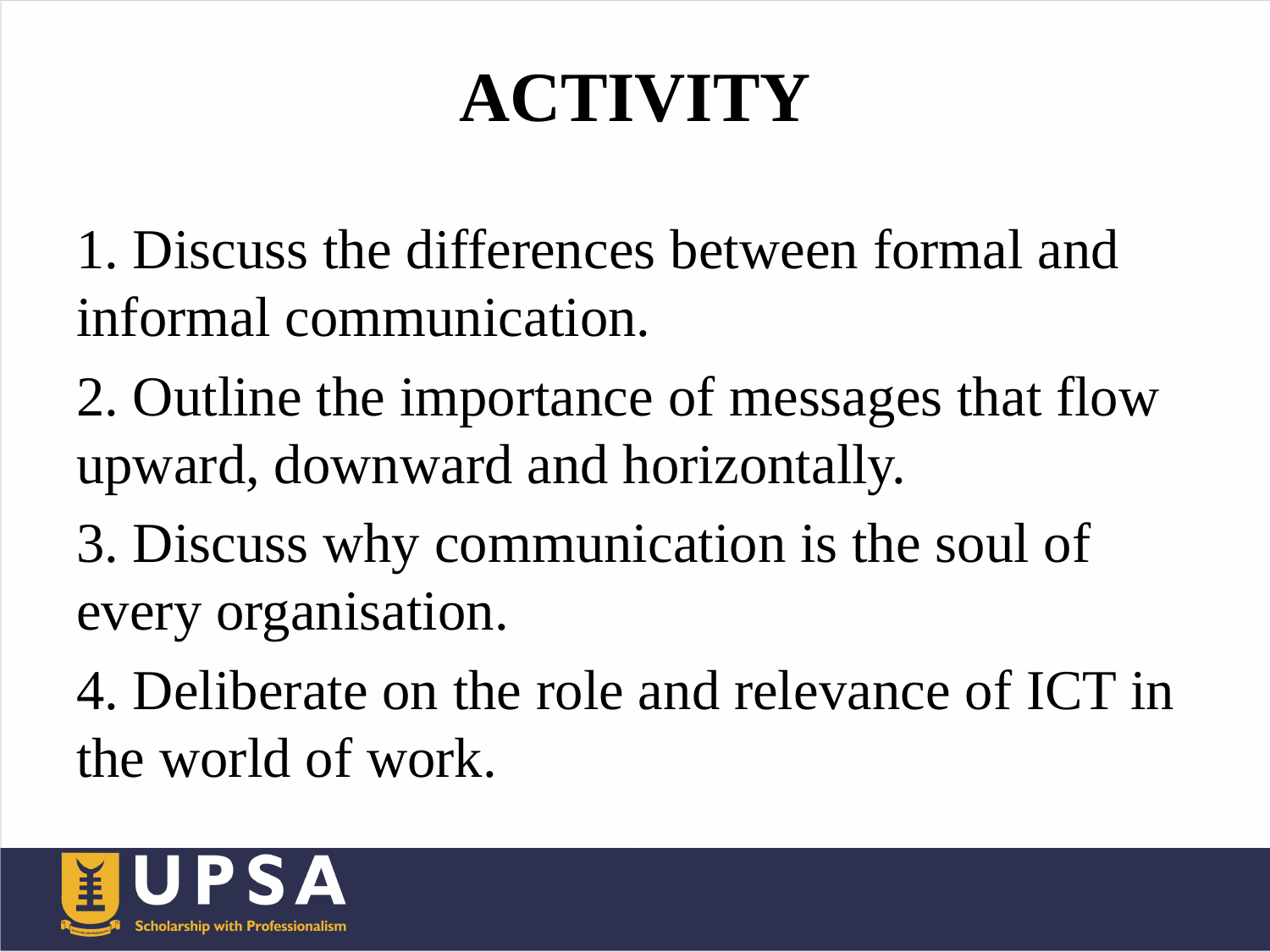

# ACTIVITY

1. Discuss the differences between formal and  informal communication.
2. Outline the importance of messages that flow upward, downward and horizontally.
3. Discuss why communication is the soul of every organisation.
4. Deliberate on the role and relevance of ICT in the world of work.